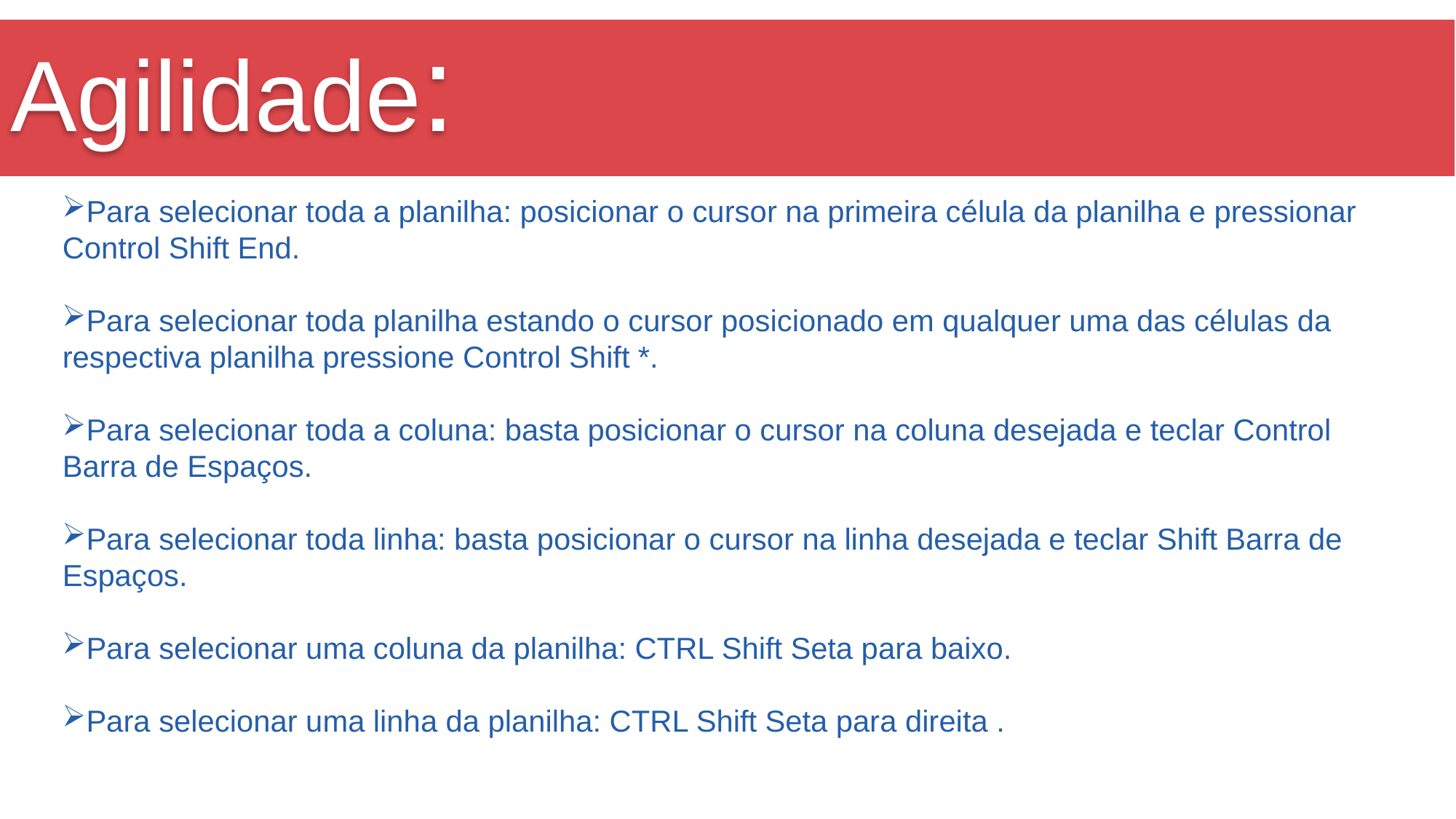

# Agilidade:

Para selecionar toda a planilha: posicionar o cursor na primeira célula da planilha e pressionar Control Shift End.

Para selecionar toda planilha estando o cursor posicionado em qualquer uma das células da respectiva planilha pressione Control Shift *.

Para selecionar toda a coluna: basta posicionar o cursor na coluna desejada e teclar Control Barra de Espaços.

Para selecionar toda linha: basta posicionar o cursor na linha desejada e teclar Shift Barra de Espaços.

Para selecionar uma coluna da planilha: CTRL Shift Seta para baixo.

Para selecionar uma linha da planilha: CTRL Shift Seta para direita .